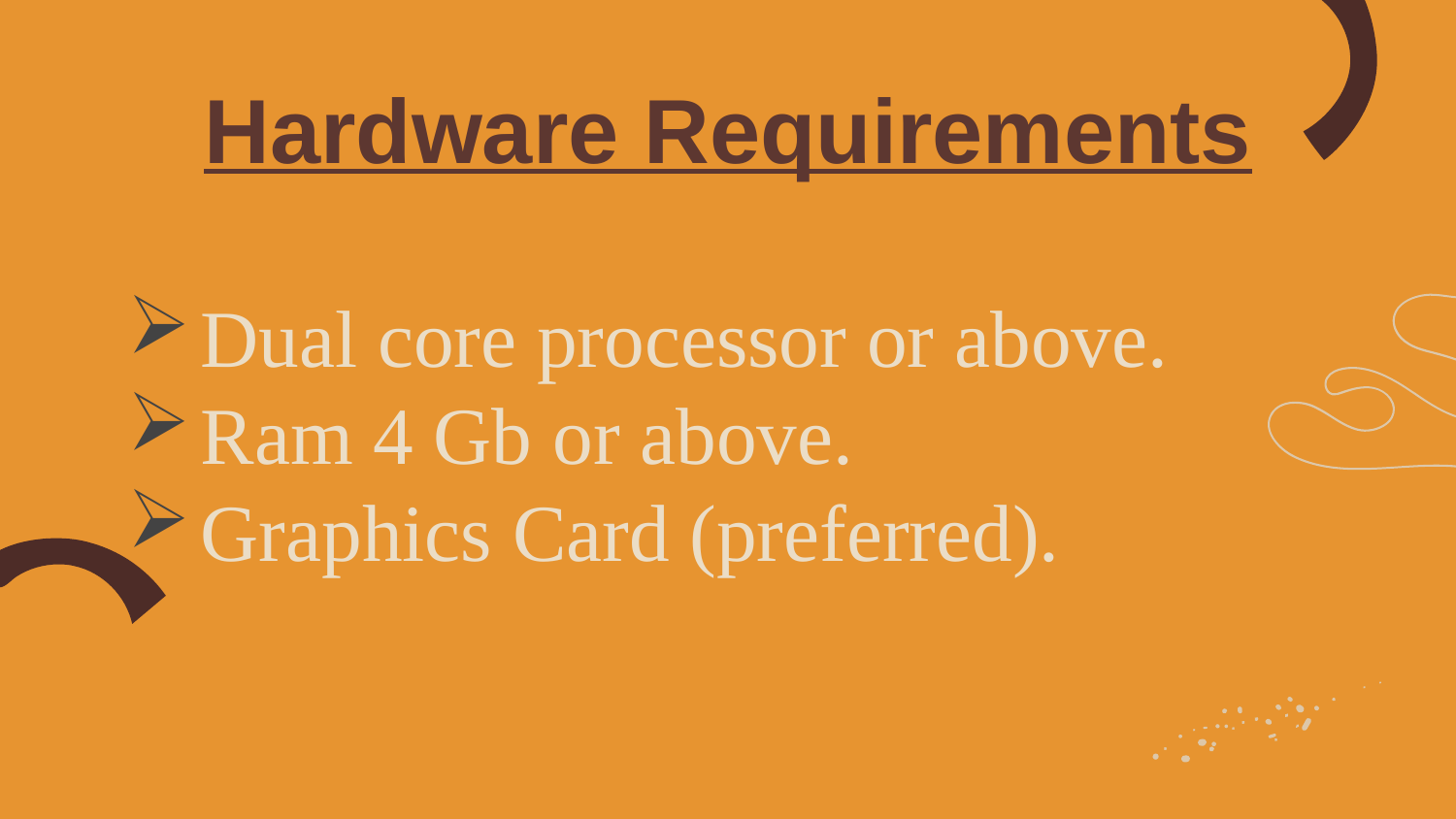

# Hardware Requirements

Dual core processor or above.
Ram 4 Gb or above.
Graphics Card (preferred).